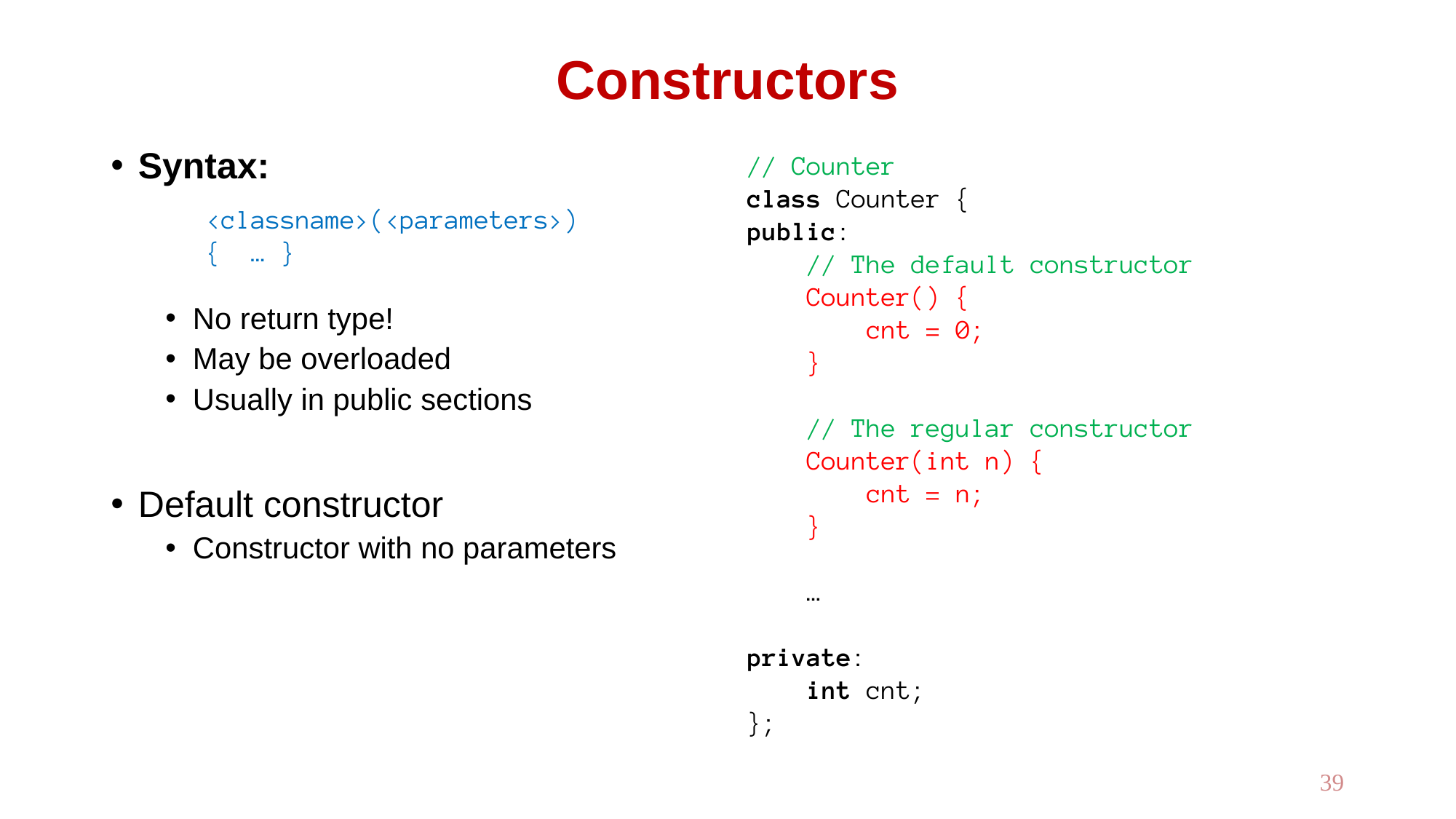

# Constructors
Syntax:

No return type!
May be overloaded
Usually in public sections

Default constructor
Constructor with no parameters

// Counter
class Counter {
public:
    // The default constructor
    Counter() {
        cnt = 0;
    }

    // The regular constructor
    Counter(int n) {
        cnt = n;
    }

    …

private:
    int cnt;
};
<classname>(<parameters>)
{  … }
39